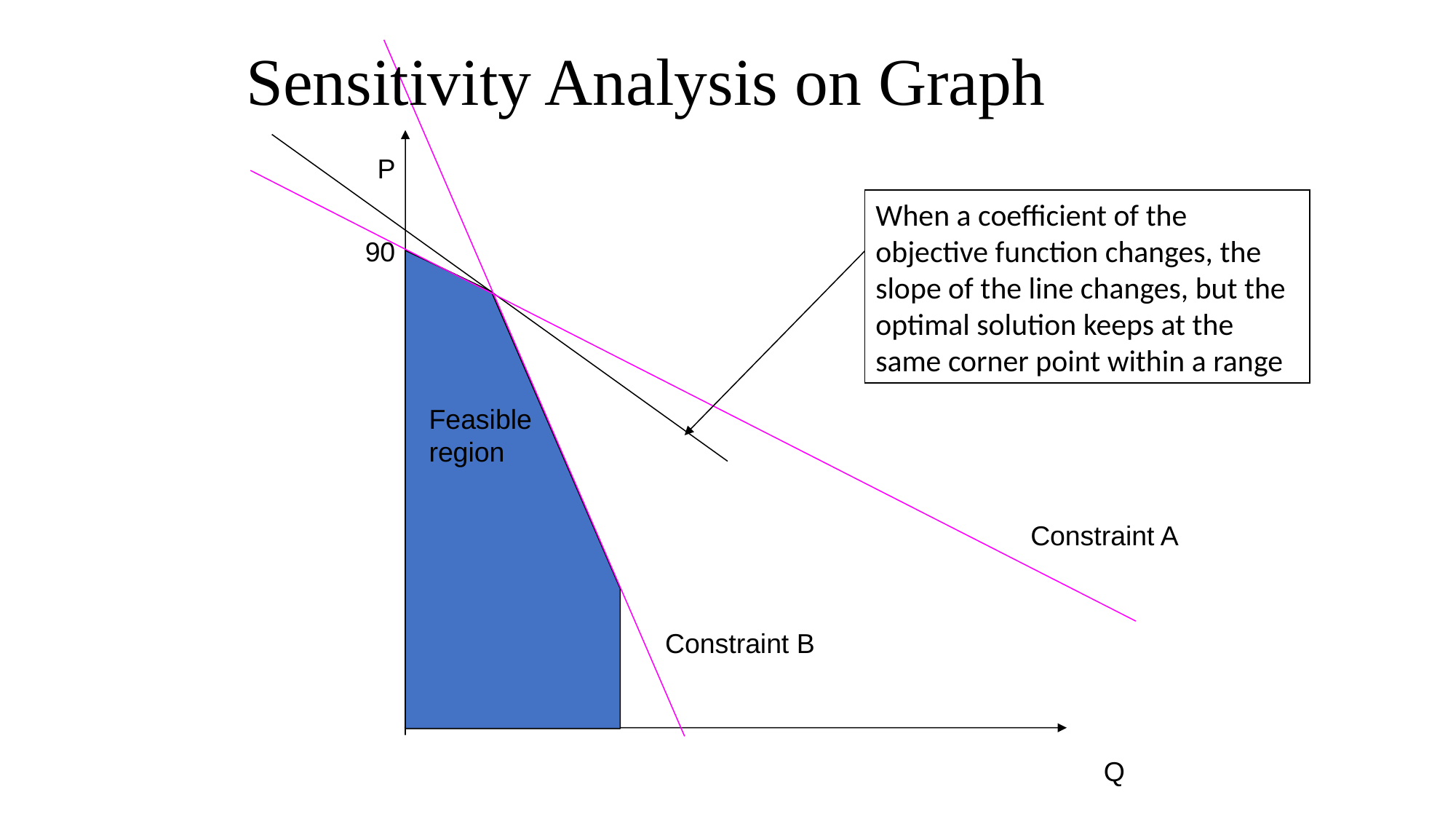

# Sensitivity Analysis on Graph

P

When a coefficient of the objective function changes, the slope of the line changes, but the optimal solution keeps at the same corner point within a range
90

Feasible region
Constraint A
Constraint B

Q